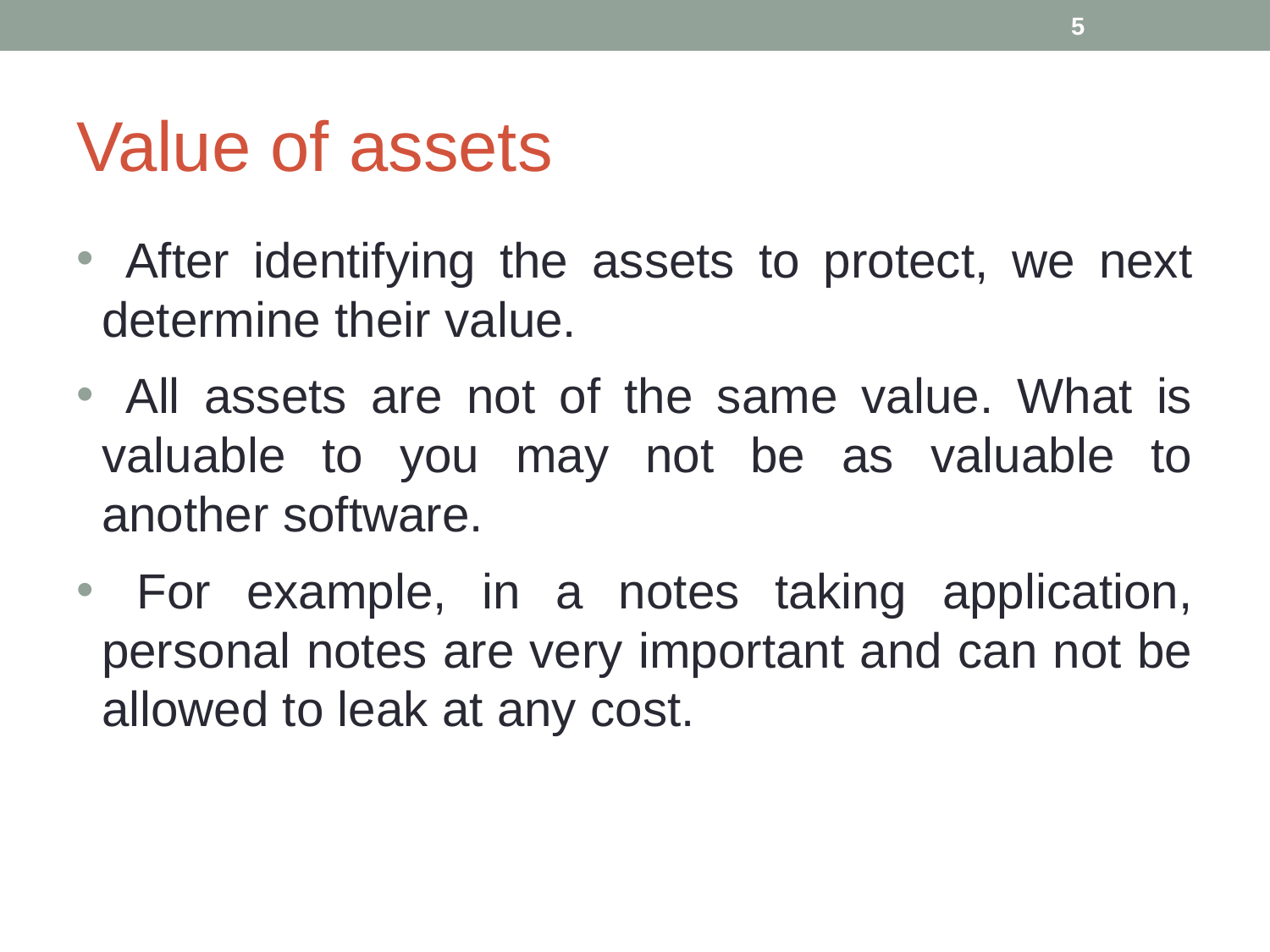

5
# Value of assets
 After identifying the assets to protect, we next determine their value.
 All assets are not of the same value. What is valuable to you may not be as valuable to another software.
 For example, in a notes taking application, personal notes are very important and can not be allowed to leak at any cost.